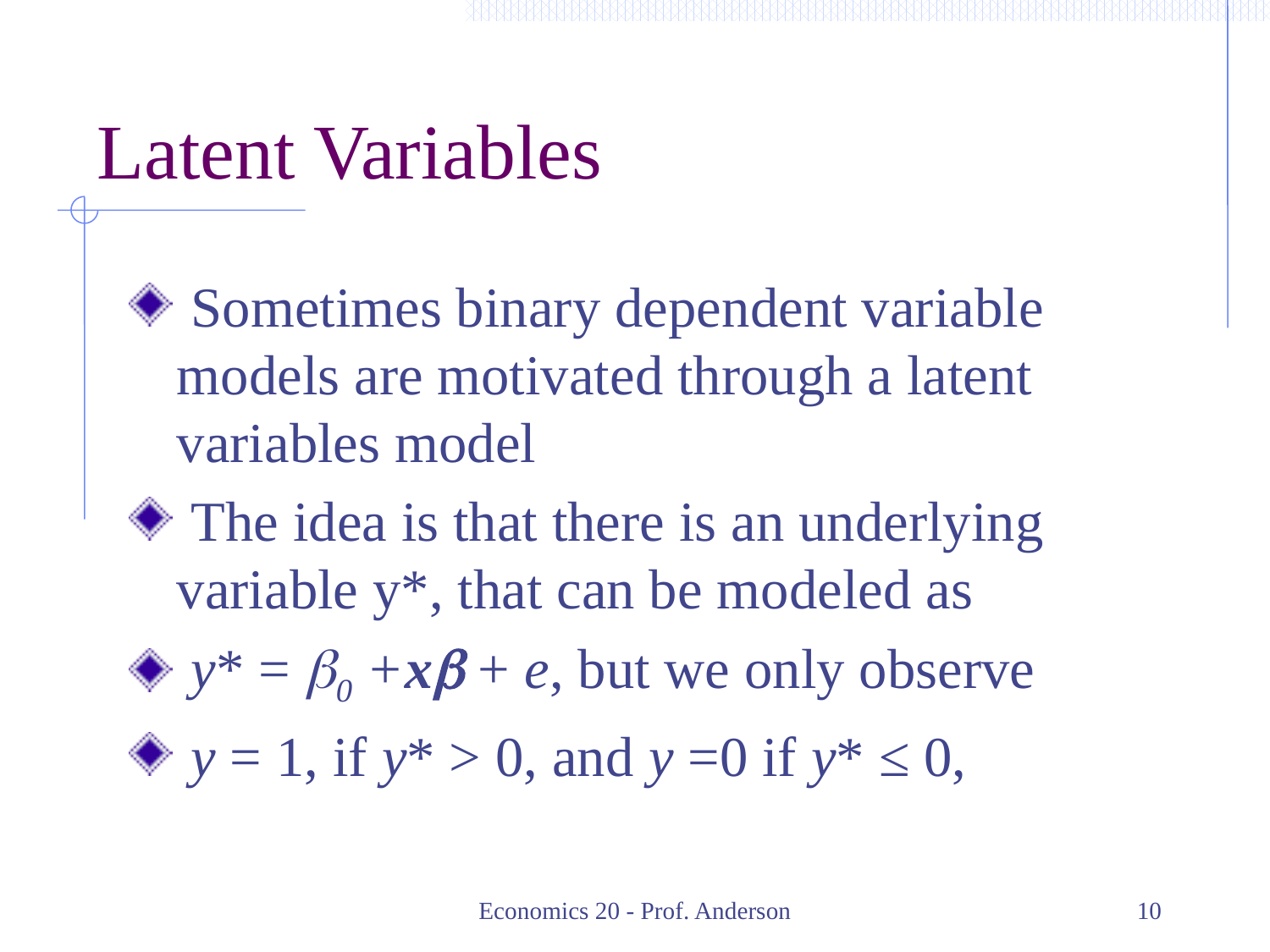

# Latent Variables
 Sometimes binary dependent variable models are motivated through a latent variables model
 The idea is that there is an underlying variable y*, that can be modeled as
 y* = β0 +xβ + e, but we only observe
 y = 1, if y* > 0, and y =0 if y* ≤ 0,
Economics 20 - Prof. Anderson
10